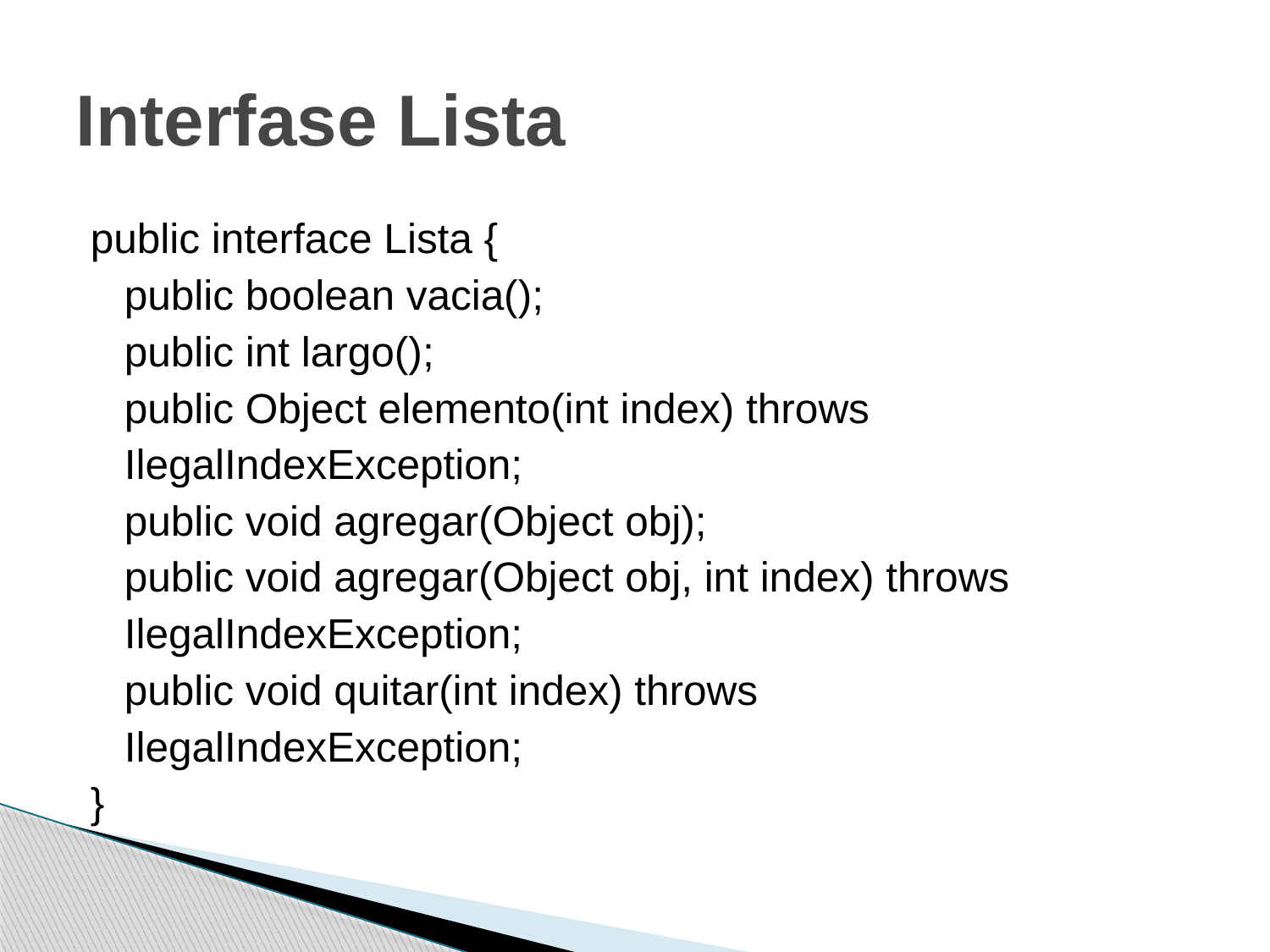

# Interfase Lista
public interface Lista {
	public boolean vacia();
	public int largo();
	public Object elemento(int index) throws
		IlegalIndexException;
	public void agregar(Object obj);
	public void agregar(Object obj, int index) throws
		IlegalIndexException;
	public void quitar(int index) throws
		IlegalIndexException;
}